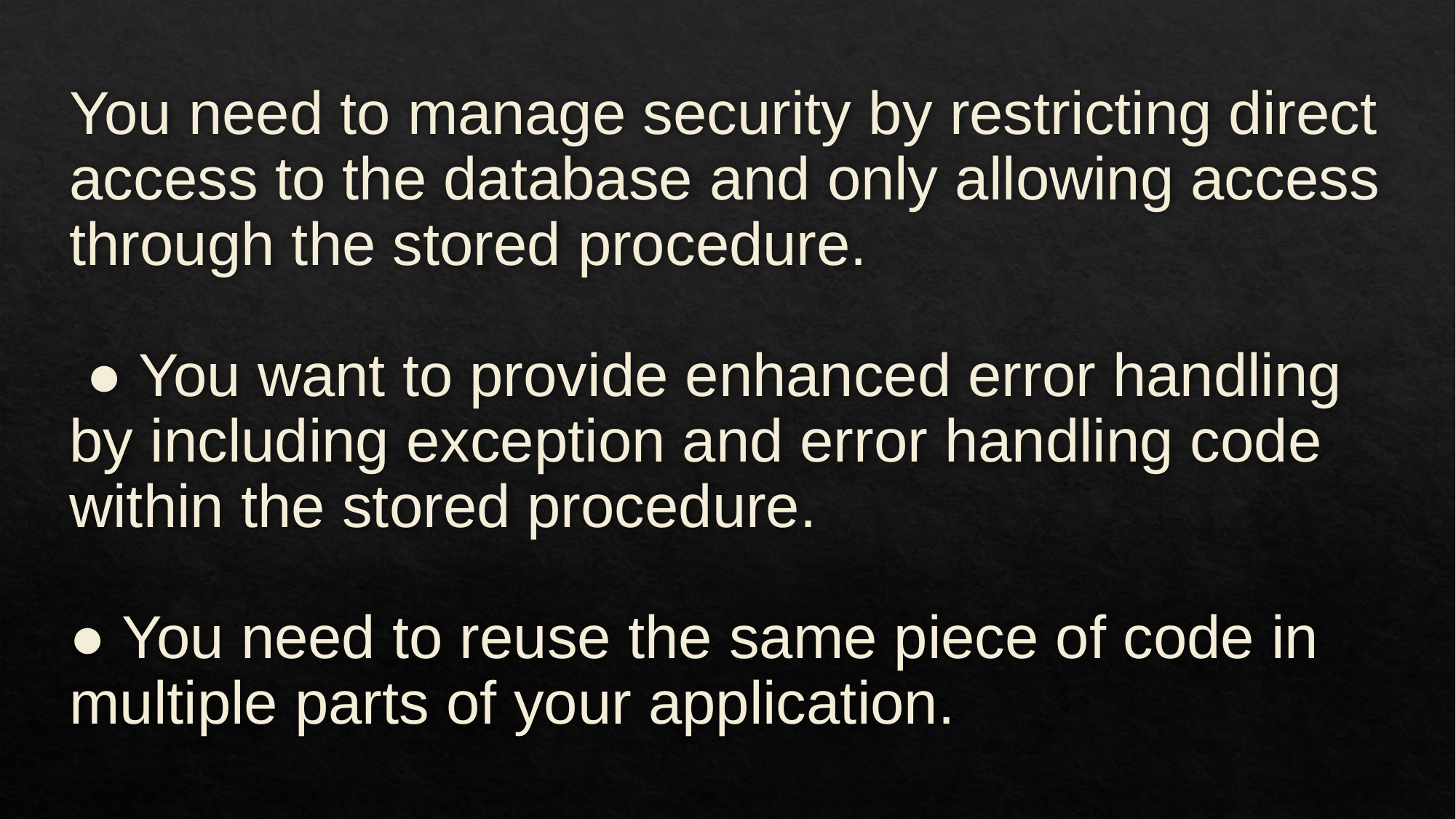

# You need to manage security by restricting direct access to the database and only allowing access through the stored procedure. ● You want to provide enhanced error handling by including exception and error handling code within the stored procedure. ● You need to reuse the same piece of code in multiple parts of your application.